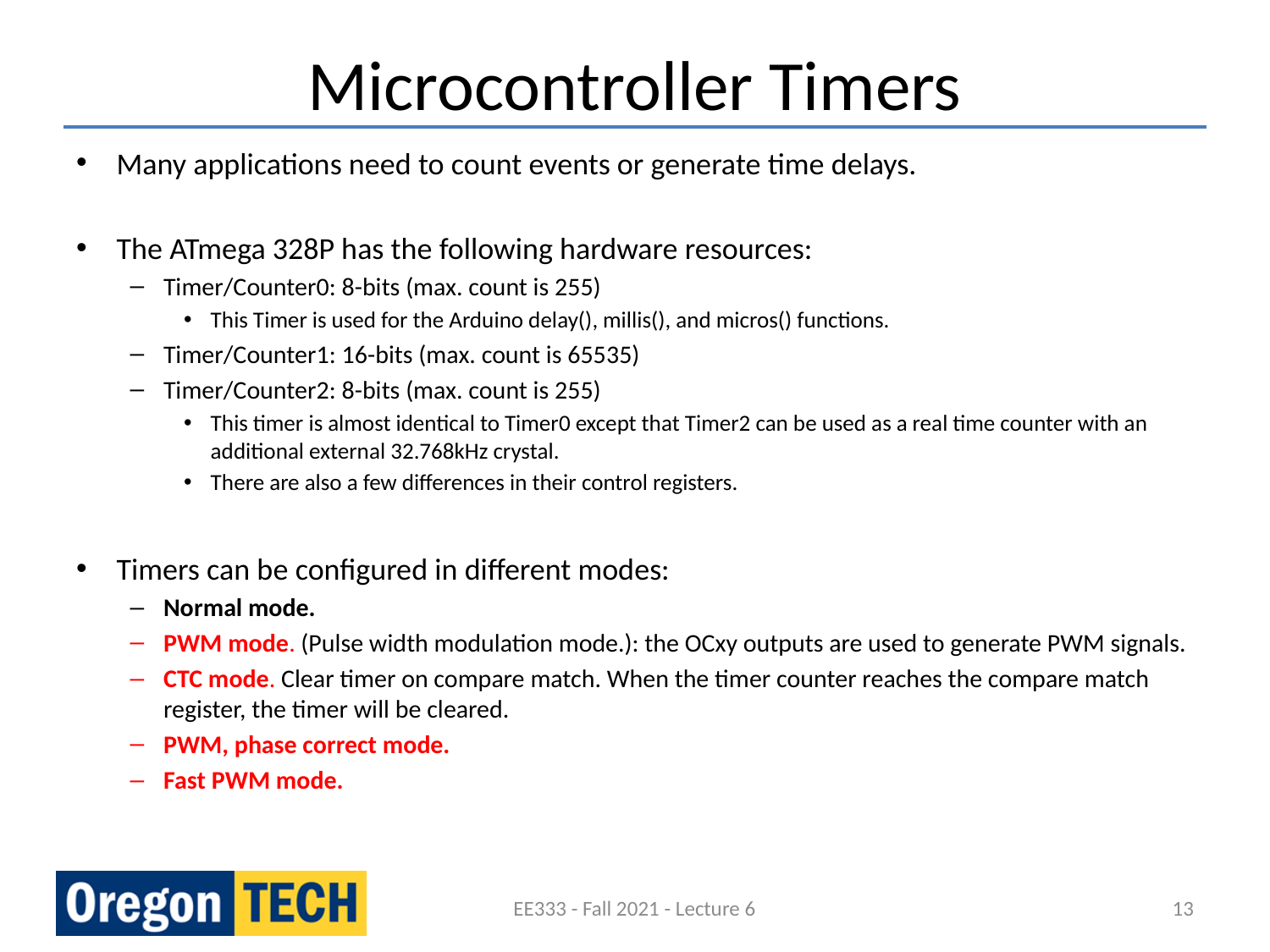

# Microcontroller Timers
Many applications need to count events or generate time delays.

The ATmega 328P has the following hardware resources:
Timer/Counter0: 8-bits (max. count is 255)
This Timer is used for the Arduino delay(), millis(), and micros() functions.
Timer/Counter1: 16-bits (max. count is 65535)
Timer/Counter2: 8-bits (max. count is 255)
This timer is almost identical to Timer0 except that Timer2 can be used as a real time counter with an additional external 32.768kHz crystal.
There are also a few differences in their control registers.

Timers can be configured in different modes:
Normal mode.
PWM mode. (Pulse width modulation mode.): the OCxy outputs are used to generate PWM signals.
CTC mode. Clear timer on compare match. When the timer counter reaches the compare match register, the timer will be cleared.
PWM, phase correct mode.
Fast PWM mode.
EE333 - Fall 2021 - Lecture 6
13